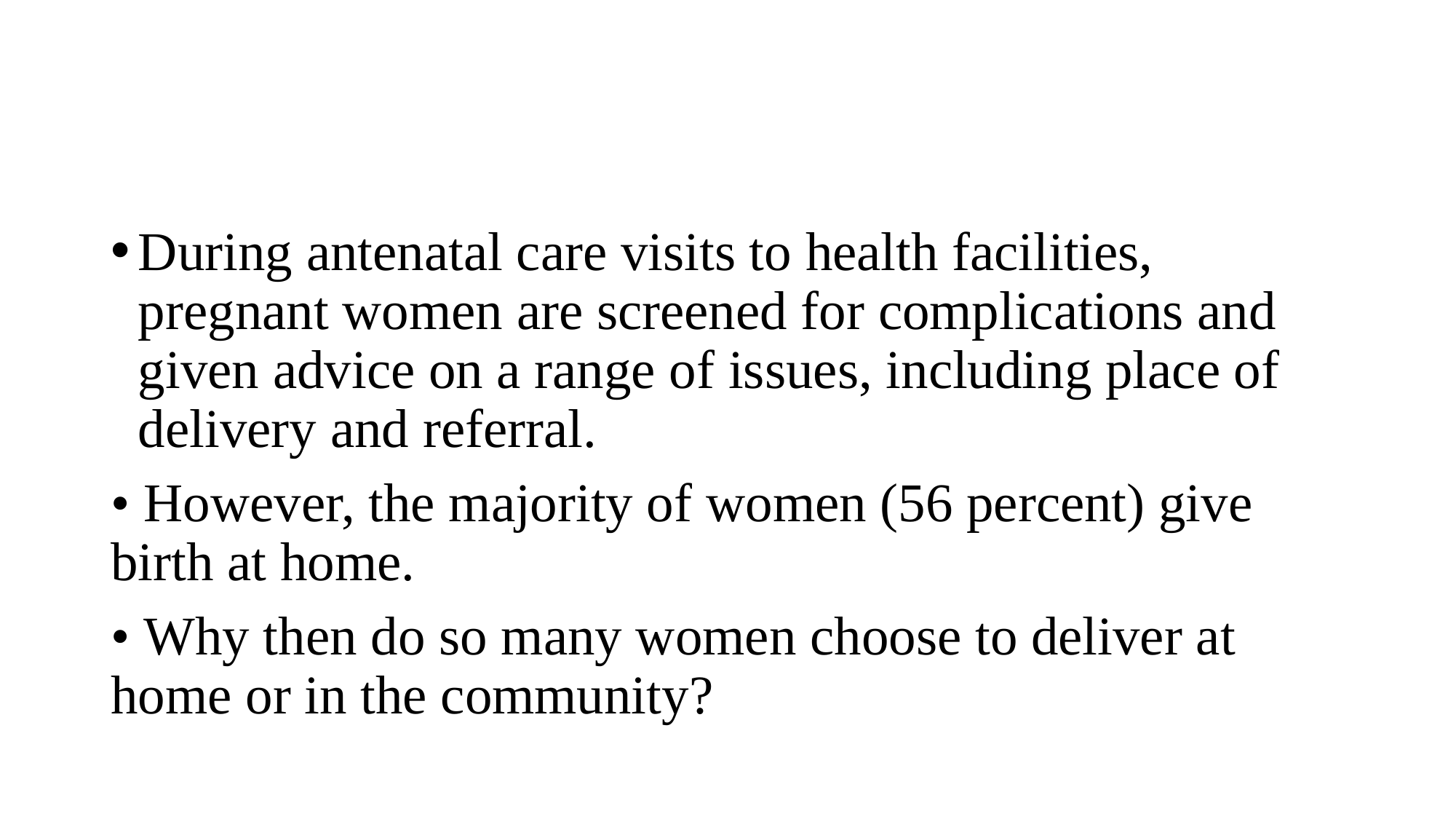

#
During antenatal care visits to health facilities, pregnant women are screened for complications and given advice on a range of issues, including place of delivery and referral.
• However, the majority of women (56 percent) give birth at home.
• Why then do so many women choose to deliver at home or in the community?